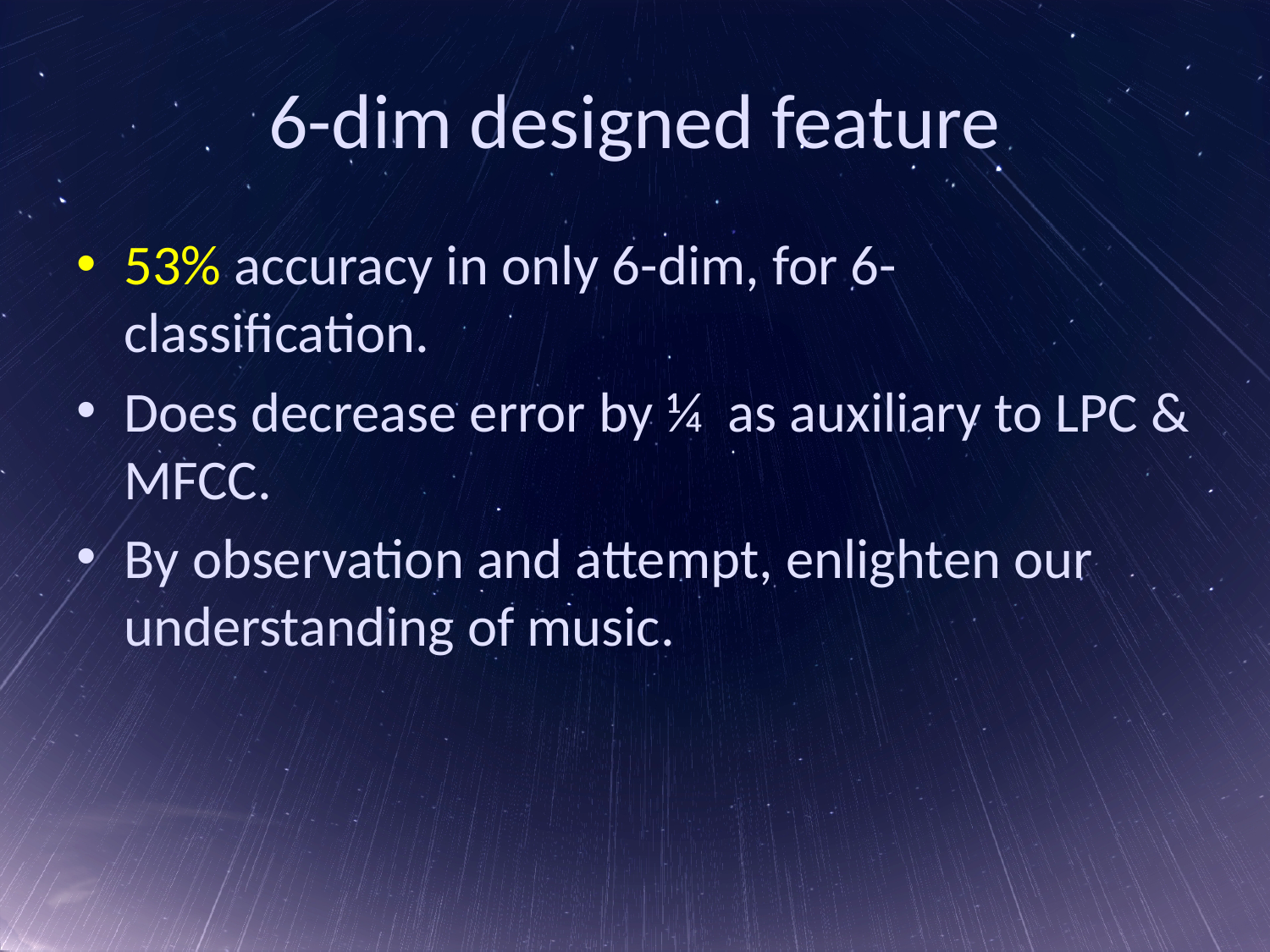

# 6-dim designed feature
53% accuracy in only 6-dim, for 6-classification.
Does decrease error by ¼  as auxiliary to LPC & MFCC.
By observation and attempt, enlighten our understanding of music.